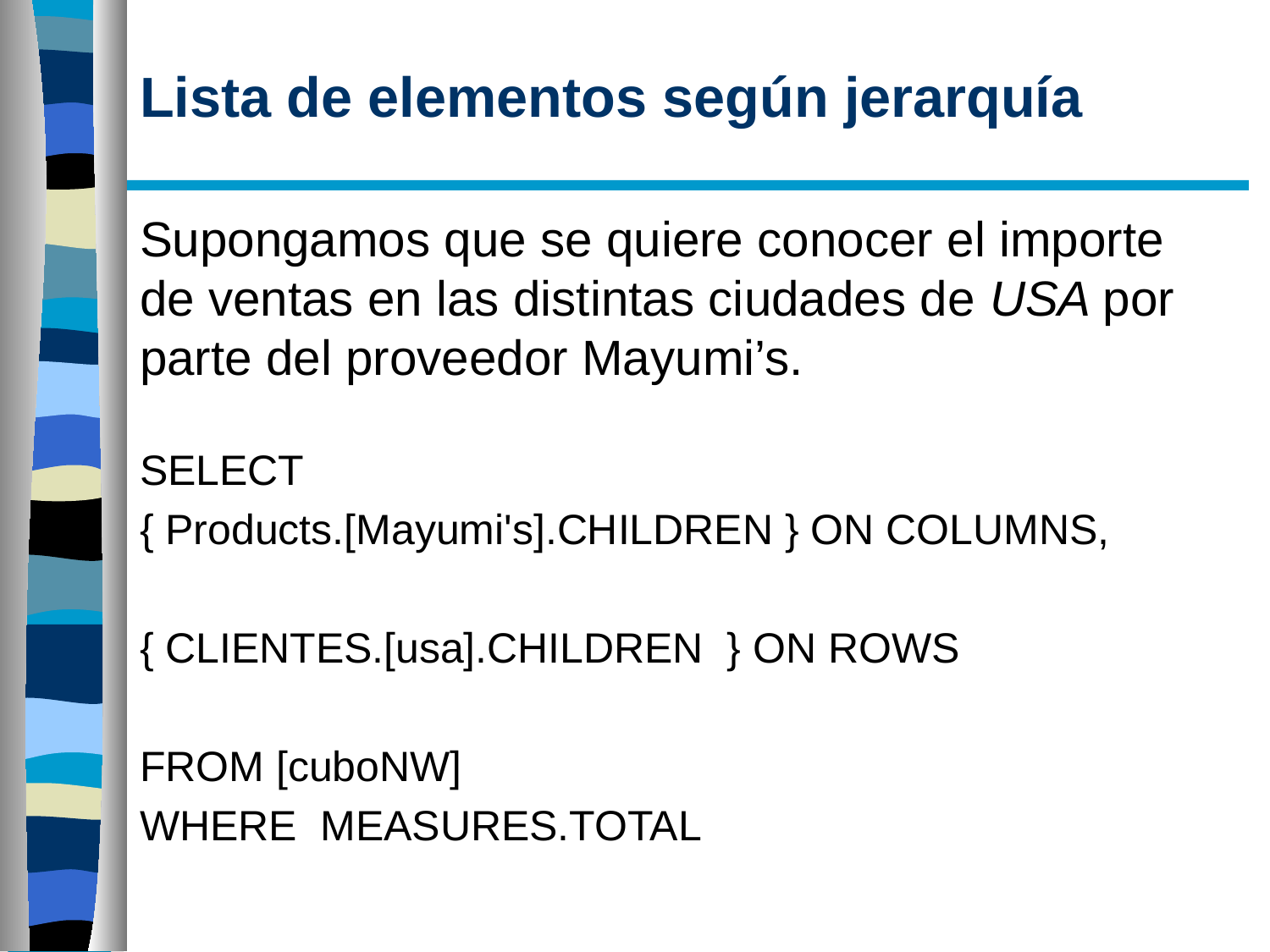

# Lista de elementos según jerarquía
Supongamos que se quiere conocer el importe de ventas en las distintas ciudades de USA por parte del proveedor Mayumi’s.

SELECT
{ Products.[Mayumi's].CHILDREN } ON COLUMNS,

{ CLIENTES.[usa].CHILDREN  } ON ROWS

FROM [cuboNW]
WHERE  MEASURES.TOTAL